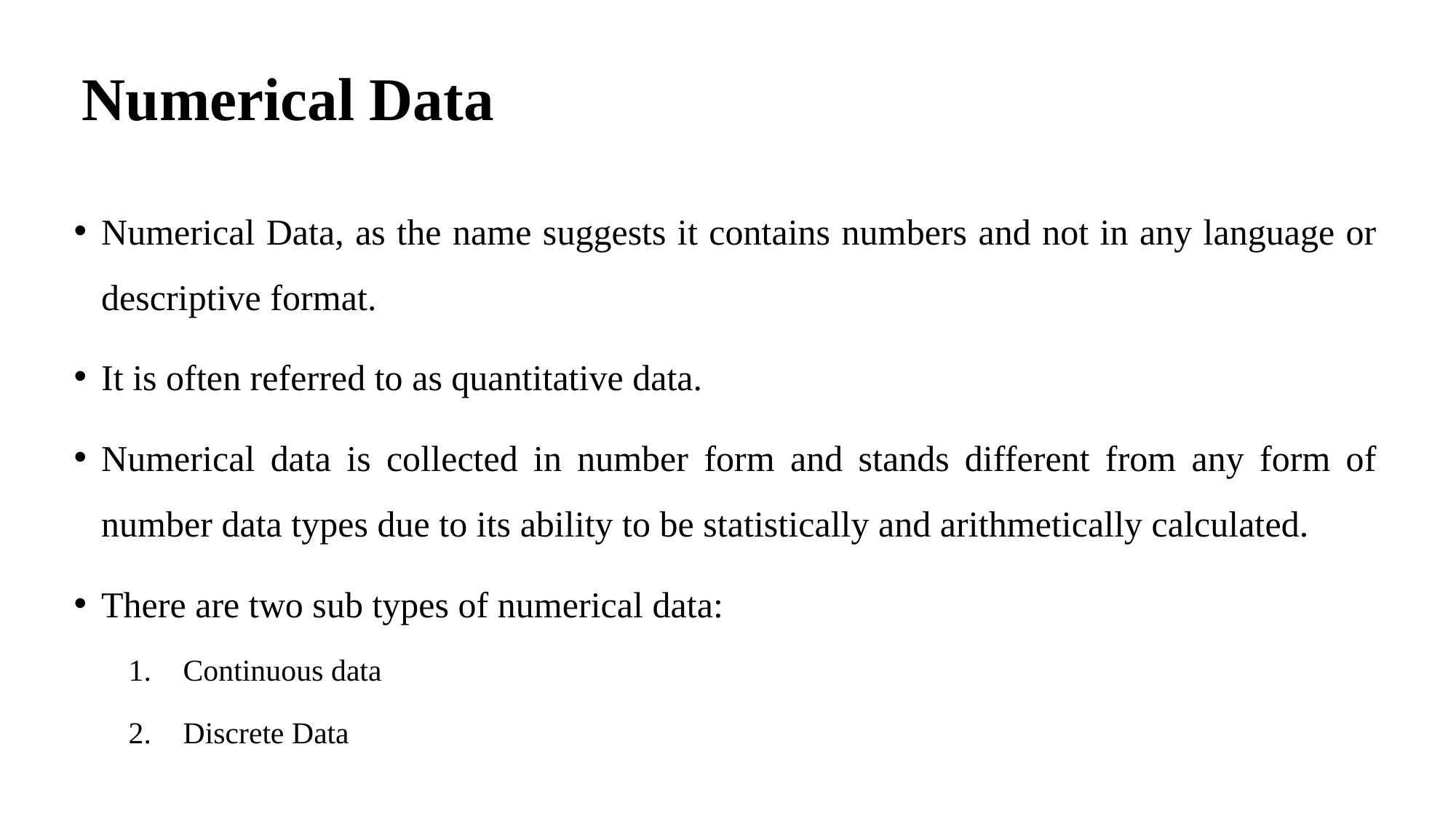

# Numerical Data
Numerical Data, as the name suggests it contains numbers and not in any language or descriptive format.
It is often referred to as quantitative data.
Numerical data is collected in number form and stands different from any form of number data types due to its ability to be statistically and arithmetically calculated.
There are two sub types of numerical data:
Continuous data
Discrete Data